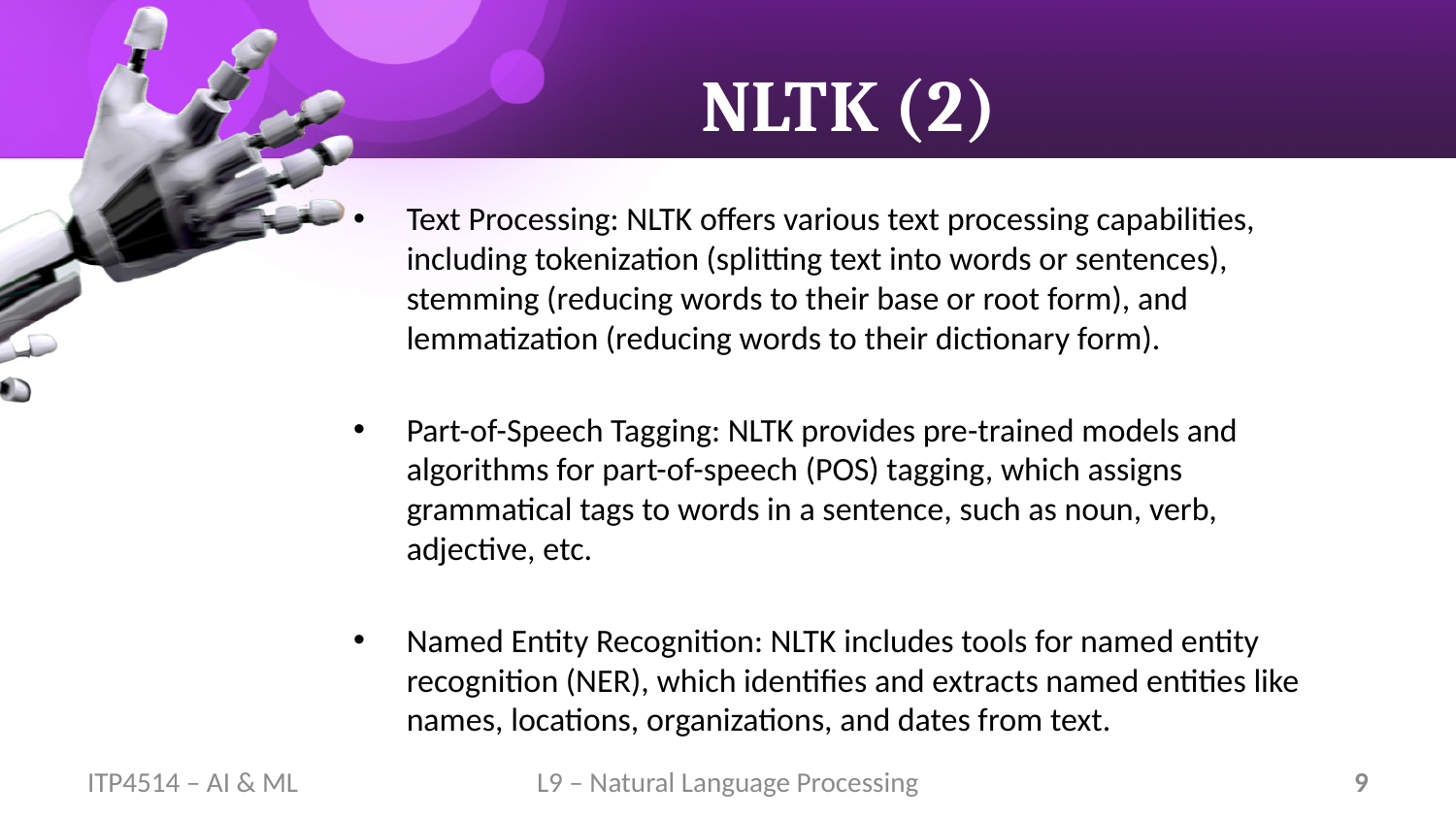

# NLTK (2)
Text Processing: NLTK offers various text processing capabilities, including tokenization (splitting text into words or sentences), stemming (reducing words to their base or root form), and lemmatization (reducing words to their dictionary form).

Part-of-Speech Tagging: NLTK provides pre-trained models and algorithms for part-of-speech (POS) tagging, which assigns grammatical tags to words in a sentence, such as noun, verb, adjective, etc.

Named Entity Recognition: NLTK includes tools for named entity recognition (NER), which identifies and extracts named entities like names, locations, organizations, and dates from text.
ITP4514 – AI & ML
L9 – Natural Language Processing
9